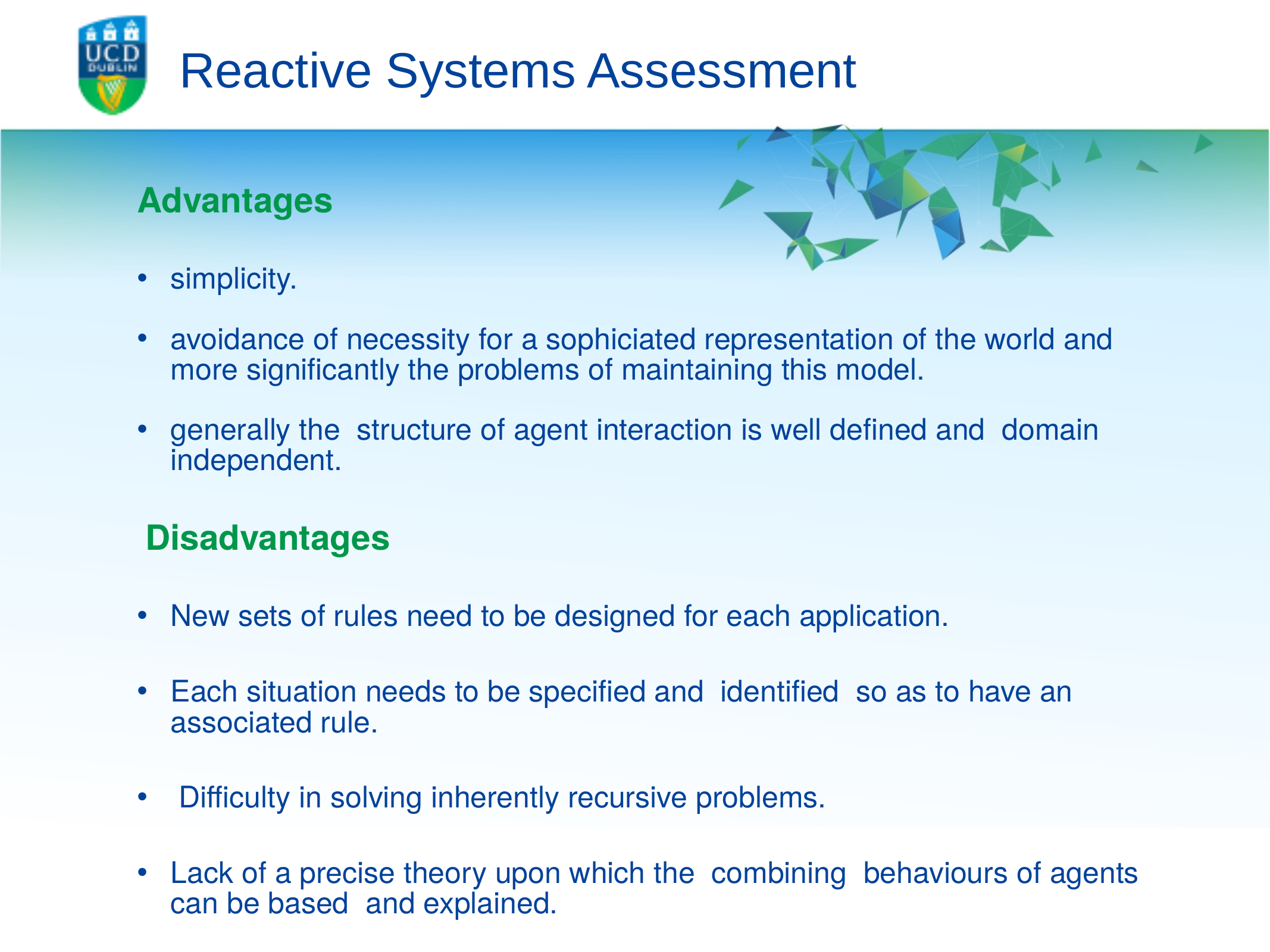

# Reactive Systems Assessment
Advantages

simplicity.

avoidance of necessity for a sophiciated representation of the world and more significantly the problems of maintaining this model.

generally the  structure of agent interaction is well defined and  domain independent.

 Disadvantages

New sets of rules need to be designed for each application.

Each situation needs to be specified and  identified  so as to have an  associated rule.

 Difficulty in solving inherently recursive problems.

Lack of a precise theory upon which the  combining  behaviours of agents can be based  and explained.